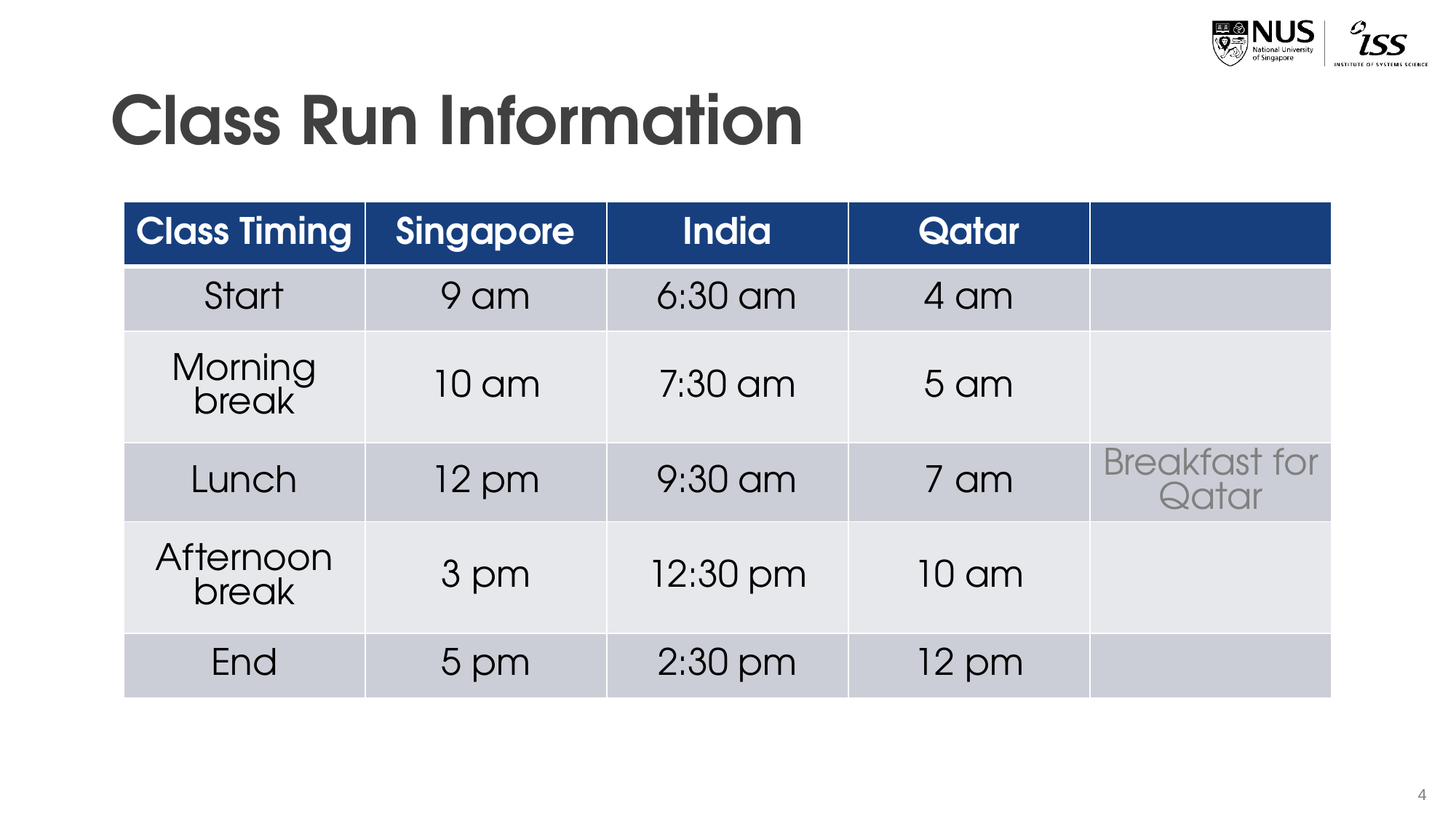

# Class Run Information
| Class Timing | Singapore | India | Qatar |  |
| --- | --- | --- | --- | --- |
| Start | 9 am | 6:30 am | 4 am |  |
| Morning break | 10 am | 7:30 am | 5 am |  |
| Lunch | 12 pm | 9:30 am | 7 am | Breakfast for Qatar |
| Afternoon break | 3 pm | 12:30 pm | 10 am |  |
| End | 5 pm | 2:30 pm | 12 pm |  |
4